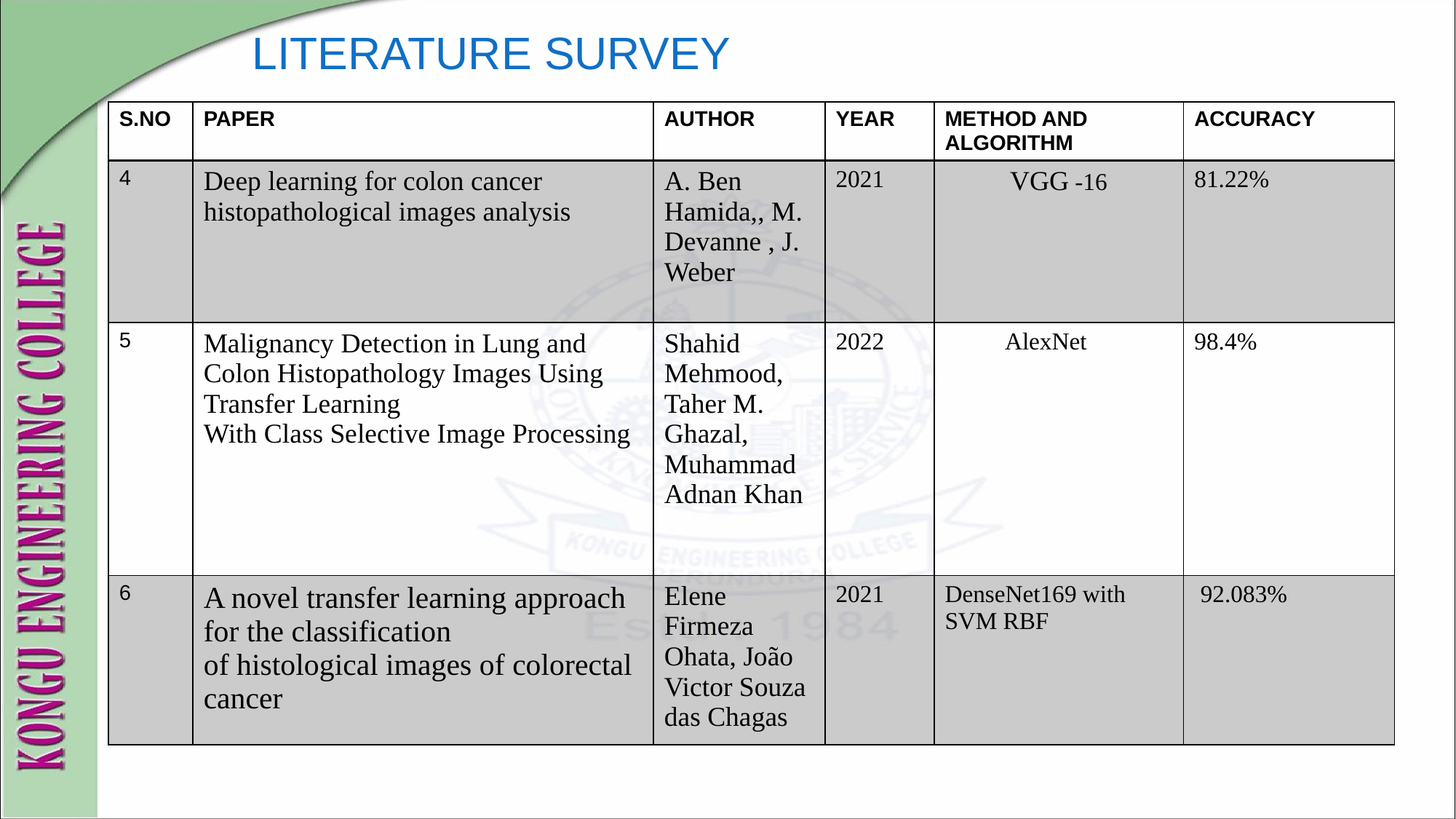

# LITERATURE SURVEY
| S.NO | PAPER | AUTHOR | YEAR | METHOD AND ALGORITHM | ACCURACY |
| --- | --- | --- | --- | --- | --- |
| 4 | Deep learning for colon cancer histopathological images analysis | A. Ben Hamida,, M. Devanne , J. Weber | 2021 | VGG -16 | 81.22% |
| 5 | Malignancy Detection in Lung and Colon Histopathology Images Using Transfer Learning With Class Selective Image Processing | Shahid Mehmood, Taher M. Ghazal, Muhammad Adnan Khan | 2022 | AlexNet | 98.4% |
| 6 | A novel transfer learning approach for the classification of histological images of colorectal cancer | Elene Firmeza Ohata, João Victor Souza das Chagas | 2021 | DenseNet169 with SVM RBF | 92.083% |